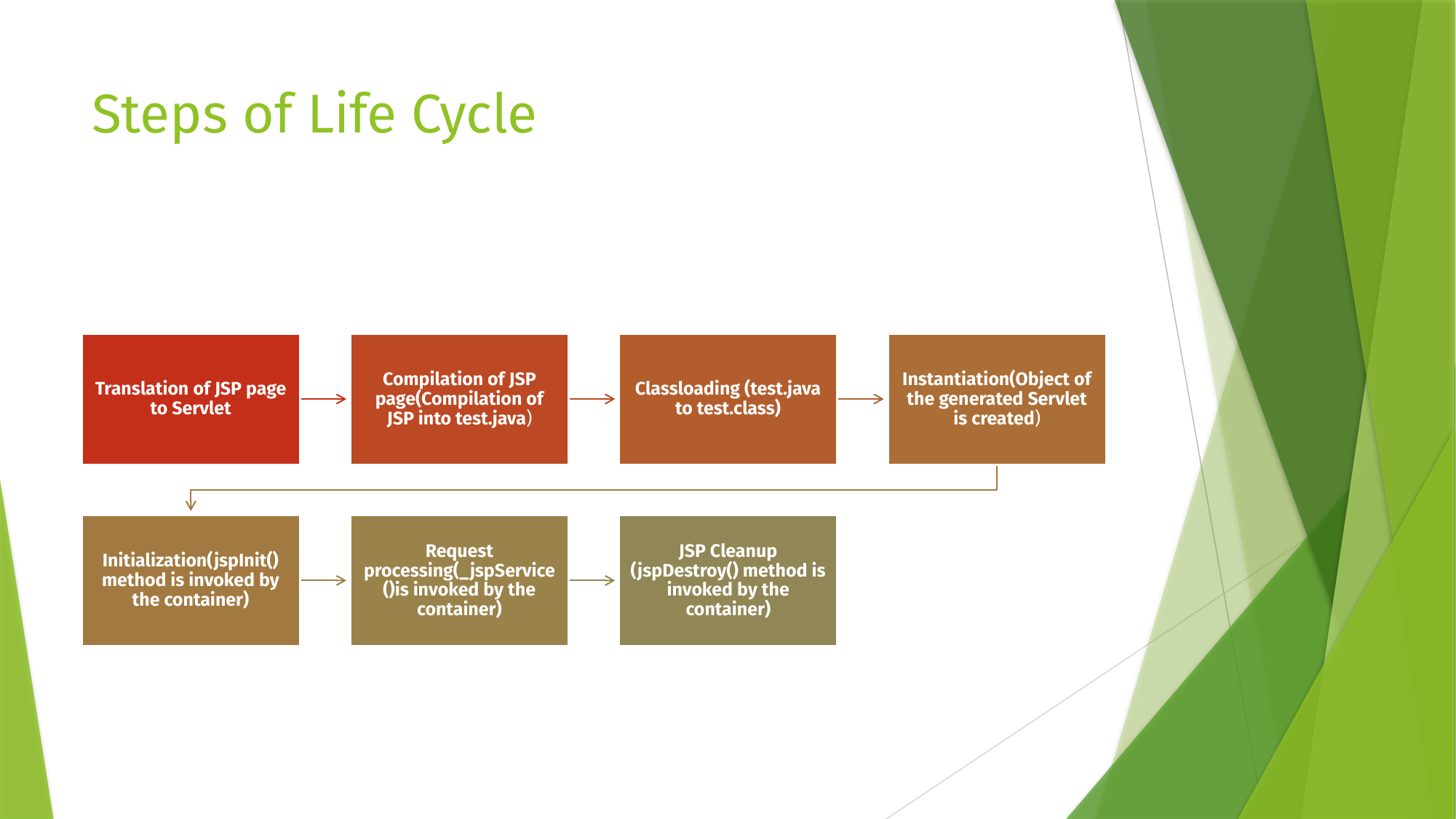

# Steps of Life Cycle

Translation of JSP page to Servlet

Compilation of JSP page(Compilation of JSP into test.java)

Classloading (test.java to test.class)

Instantiation(Object of the generated Servlet is created)

Initialization(jspInit() method is invoked by the container)

Request processing(_jspService()is invoked by the container)
JSP Cleanup (jspDestroy() method is invoked by the container)